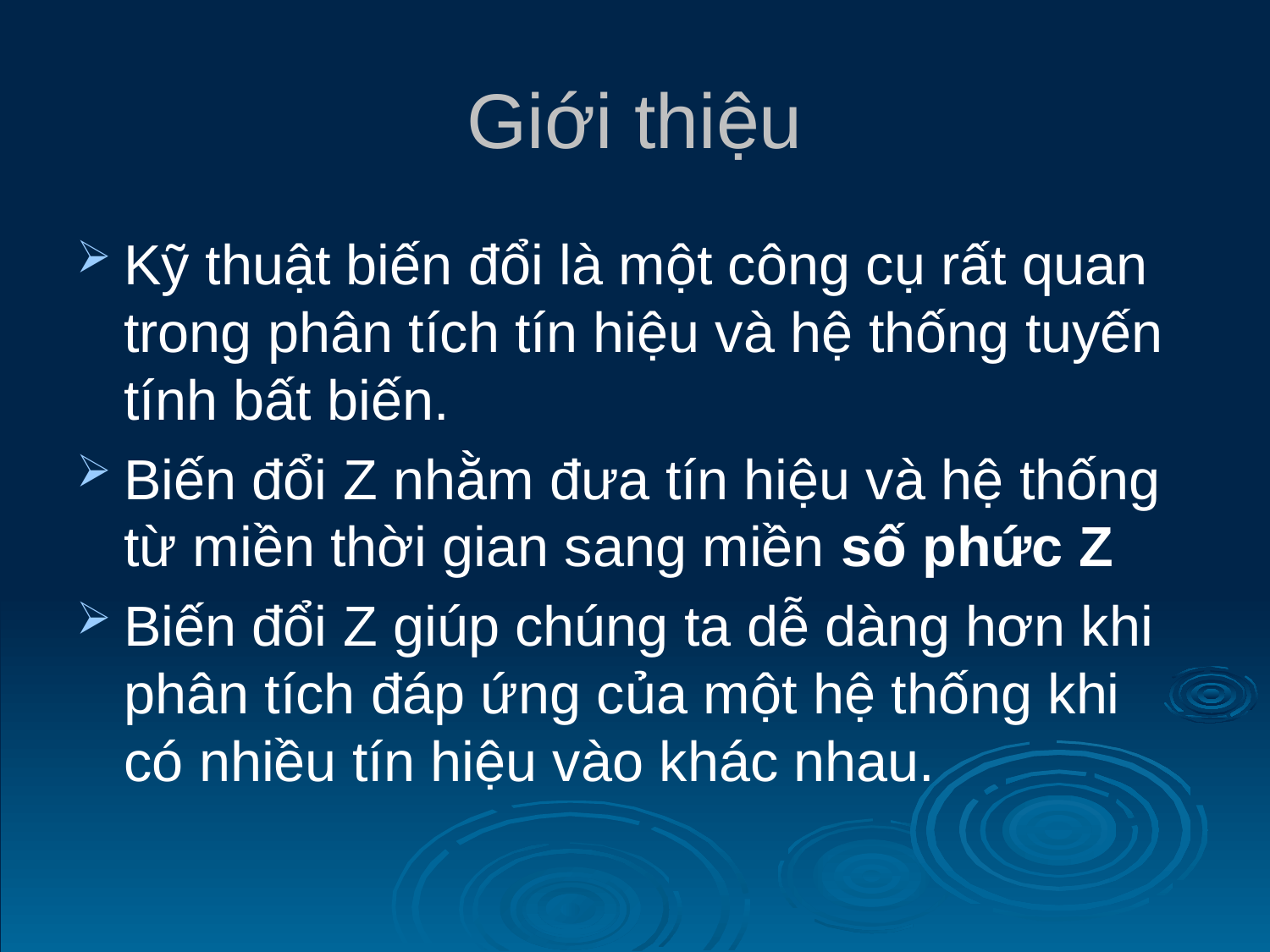

# Giới thiệu
Kỹ thuật biến đổi là một công cụ rất quan trong phân tích tín hiệu và hệ thống tuyến tính bất biến.
Biến đổi Z nhằm đưa tín hiệu và hệ thống từ miền thời gian sang miền số phức Z
Biến đổi Z giúp chúng ta dễ dàng hơn khi phân tích đáp ứng của một hệ thống khi có nhiều tín hiệu vào khác nhau.